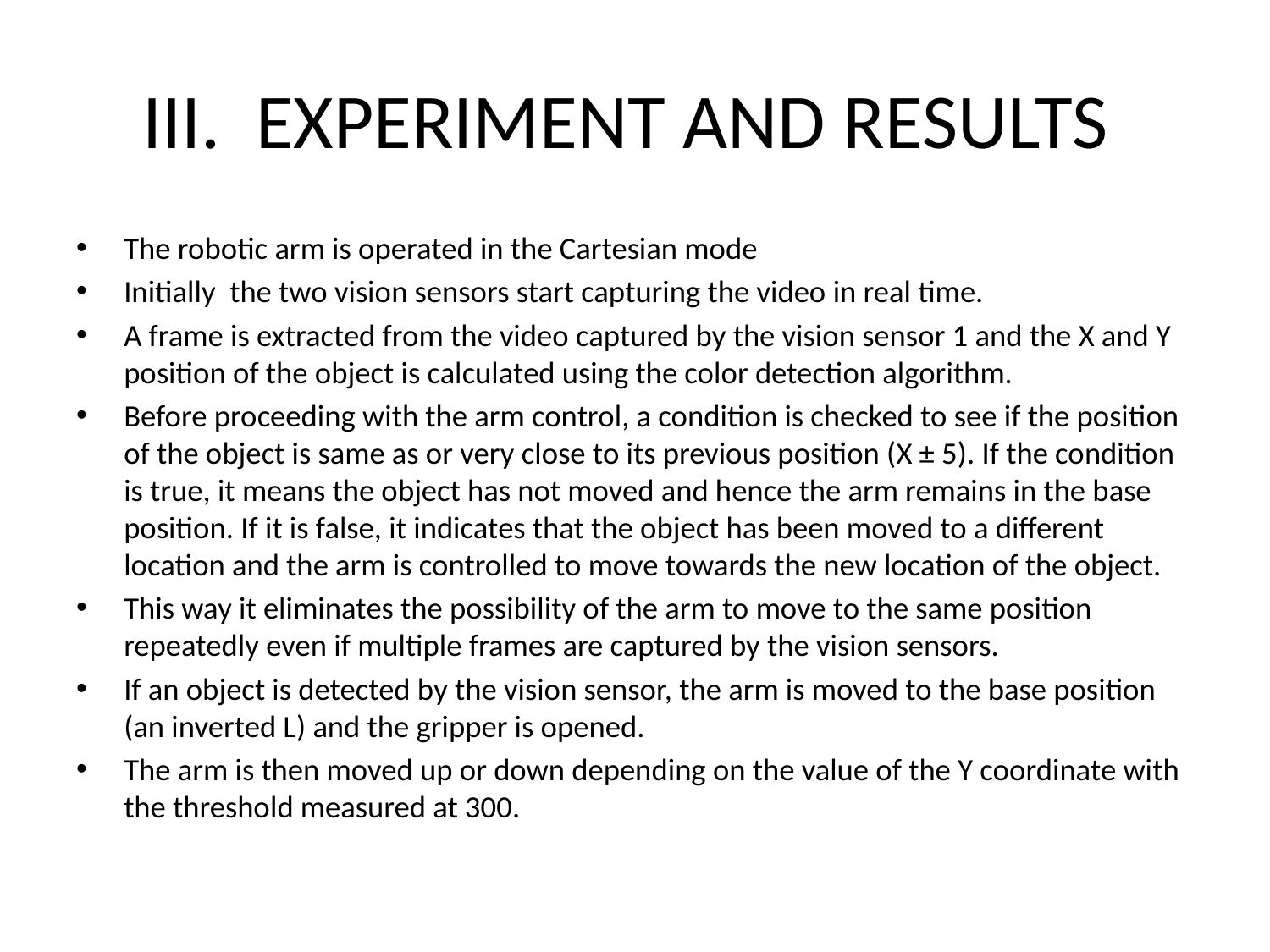

# III.  EXPERIMENT AND RESULTS
The robotic arm is operated in the Cartesian mode
Initially  the two vision sensors start capturing the video in real time.
A frame is extracted from the video captured by the vision sensor 1 and the X and Y position of the object is calculated using the color detection algorithm.
Before proceeding with the arm control, a condition is checked to see if the position of the object is same as or very close to its previous position (X ± 5). If the condition is true, it means the object has not moved and hence the arm remains in the base position. If it is false, it indicates that the object has been moved to a different location and the arm is controlled to move towards the new location of the object.
This way it eliminates the possibility of the arm to move to the same position repeatedly even if multiple frames are captured by the vision sensors.
If an object is detected by the vision sensor, the arm is moved to the base position (an inverted L) and the gripper is opened.
The arm is then moved up or down depending on the value of the Y coordinate with the threshold measured at 300.